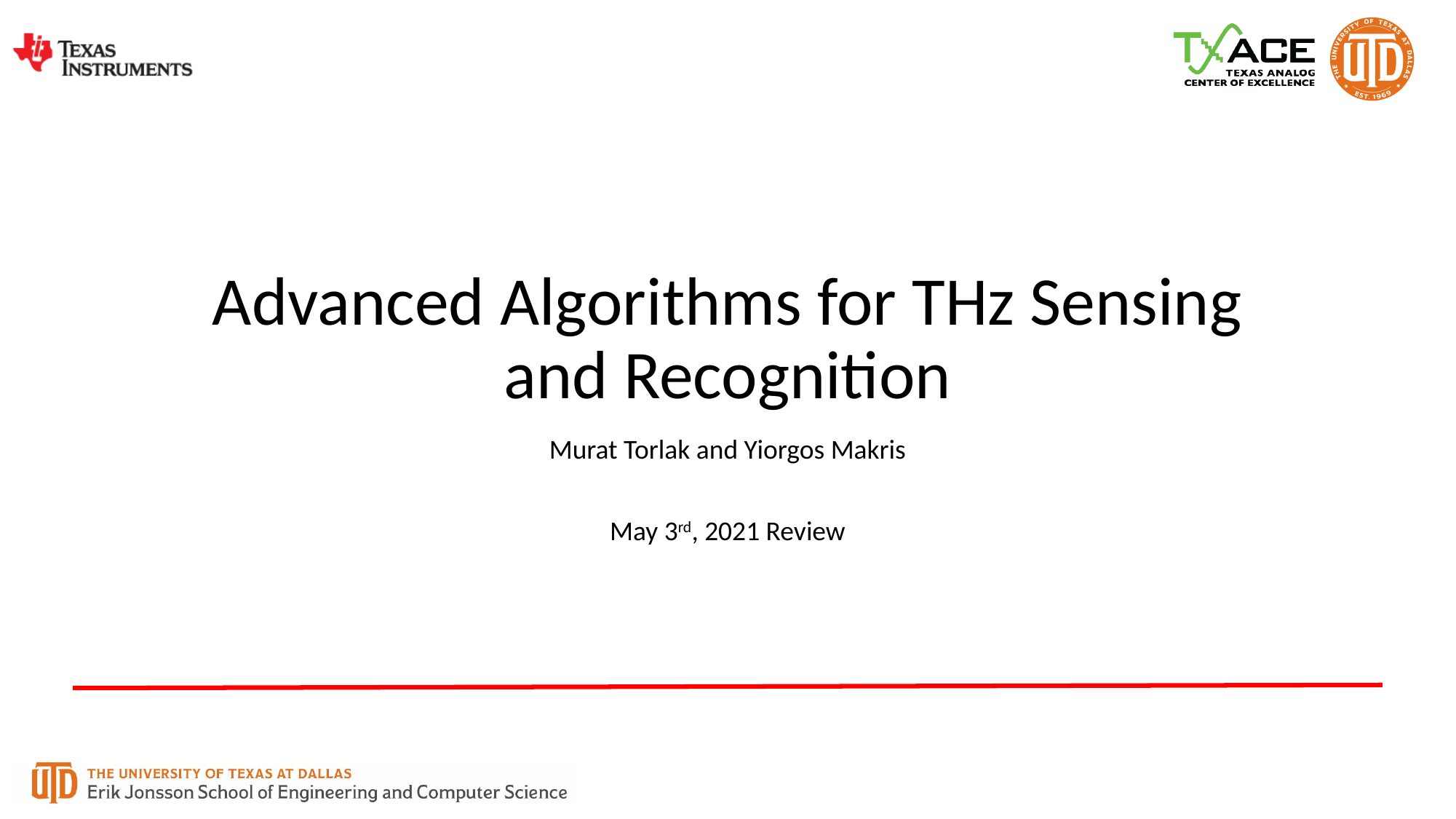

# Advanced Algorithms for THz Sensing and Recognition
Murat Torlak and Yiorgos Makris

May 3rd, 2021 Review